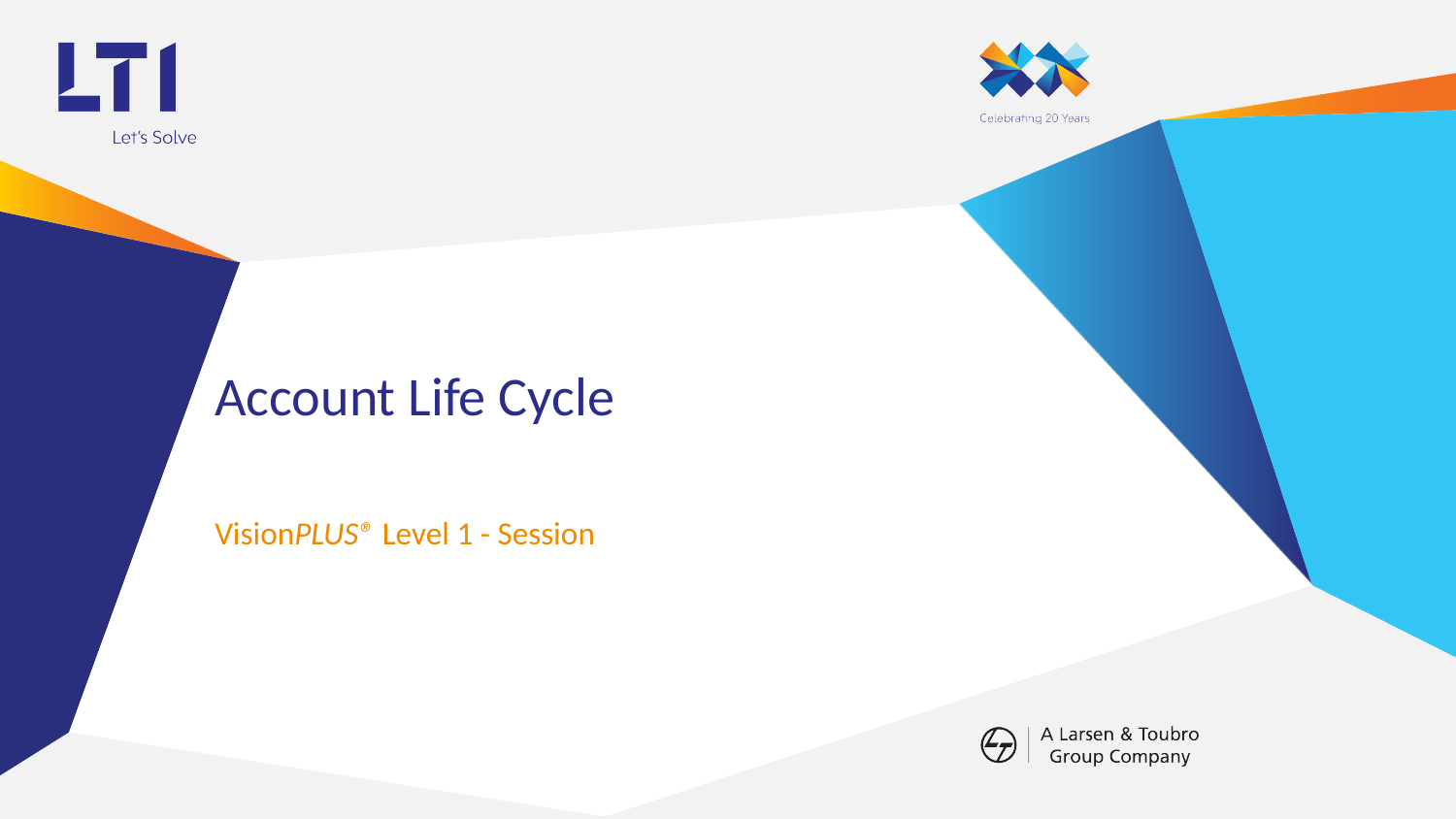

# Account Life Cycle
VisionPLUS® Level 1 - Session